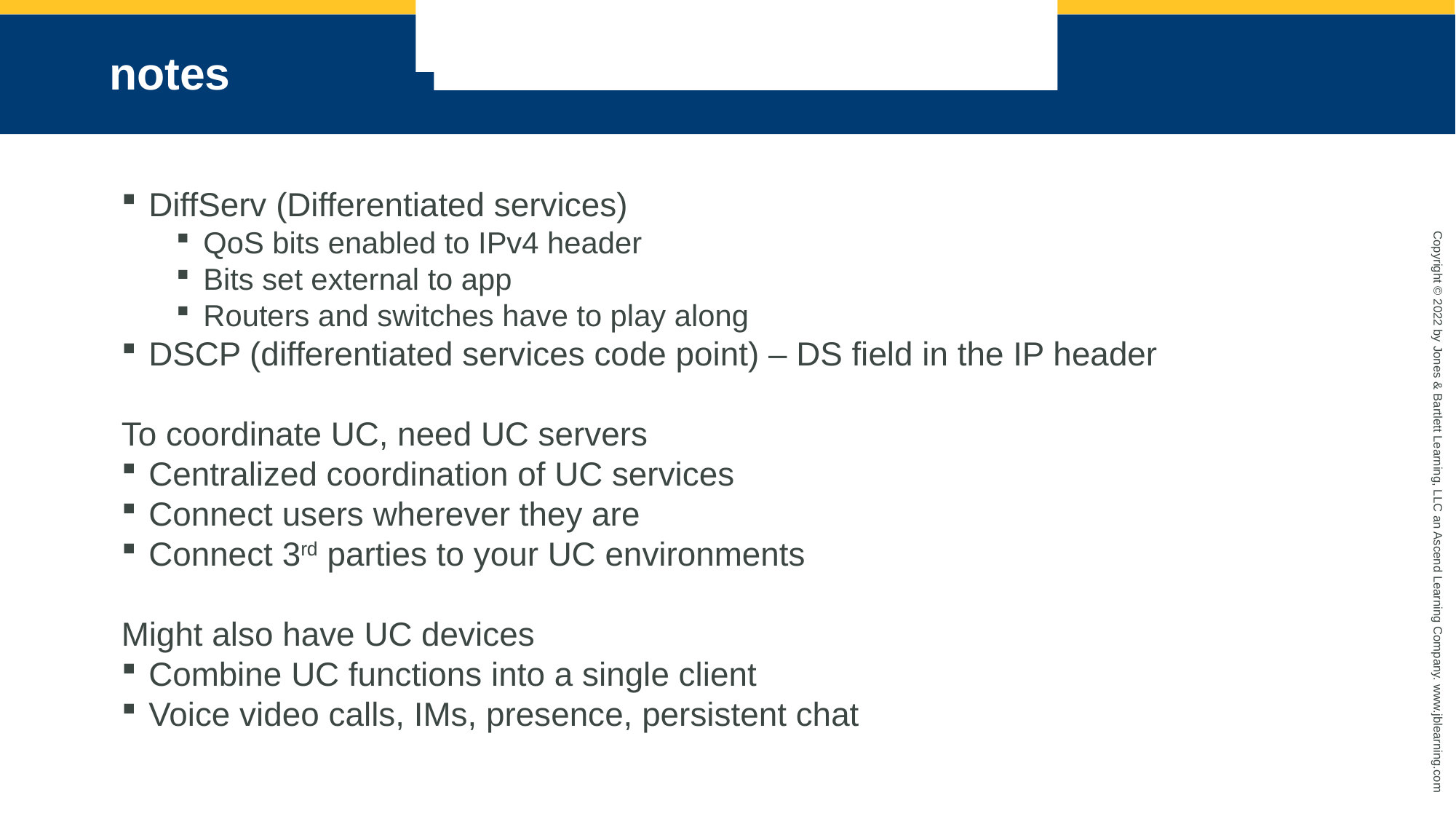

Internet Protocol version 6 (IPv6) accomplishes all of the following, except:

# notes
Internet Protocol version 6 (IPv6) accomplishes all of the following, except:

DiffServ (Differentiated services)
QoS bits enabled to IPv4 header
Bits set external to app
Routers and switches have to play along
DSCP (differentiated services code point) – DS field in the IP header

To coordinate UC, need UC servers
Centralized coordination of UC services
Connect users wherever they are
Connect 3rd parties to your UC environments

Might also have UC devices
Combine UC functions into a single client
Voice video calls, IMs, presence, persistent chat